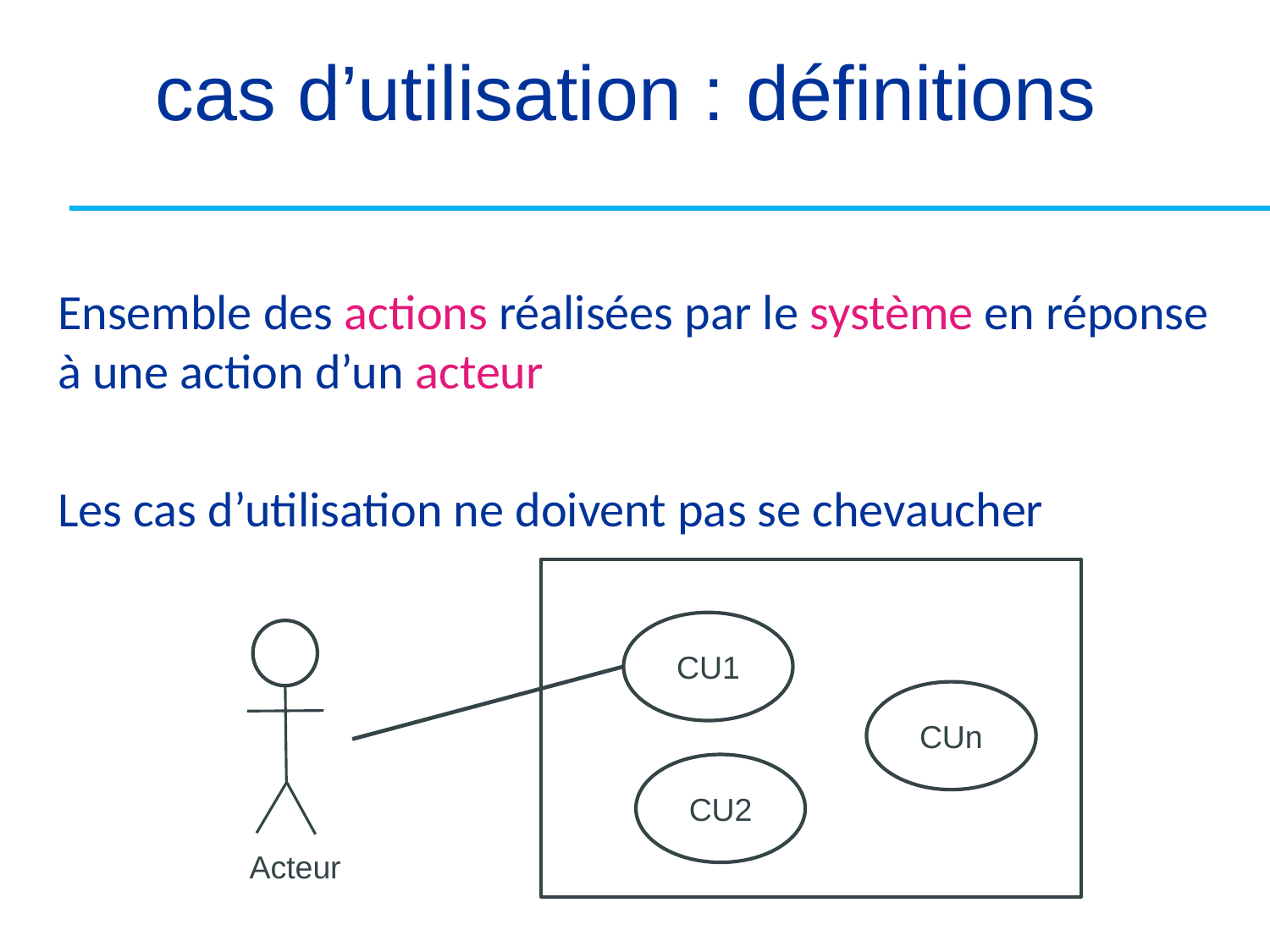

# cas d’utilisation : définitions

Ensemble des actions réalisées par le système en réponse à une action d’un acteur

Les cas d’utilisation ne doivent pas se chevaucher

CU1

CUn
CU2
Acteur